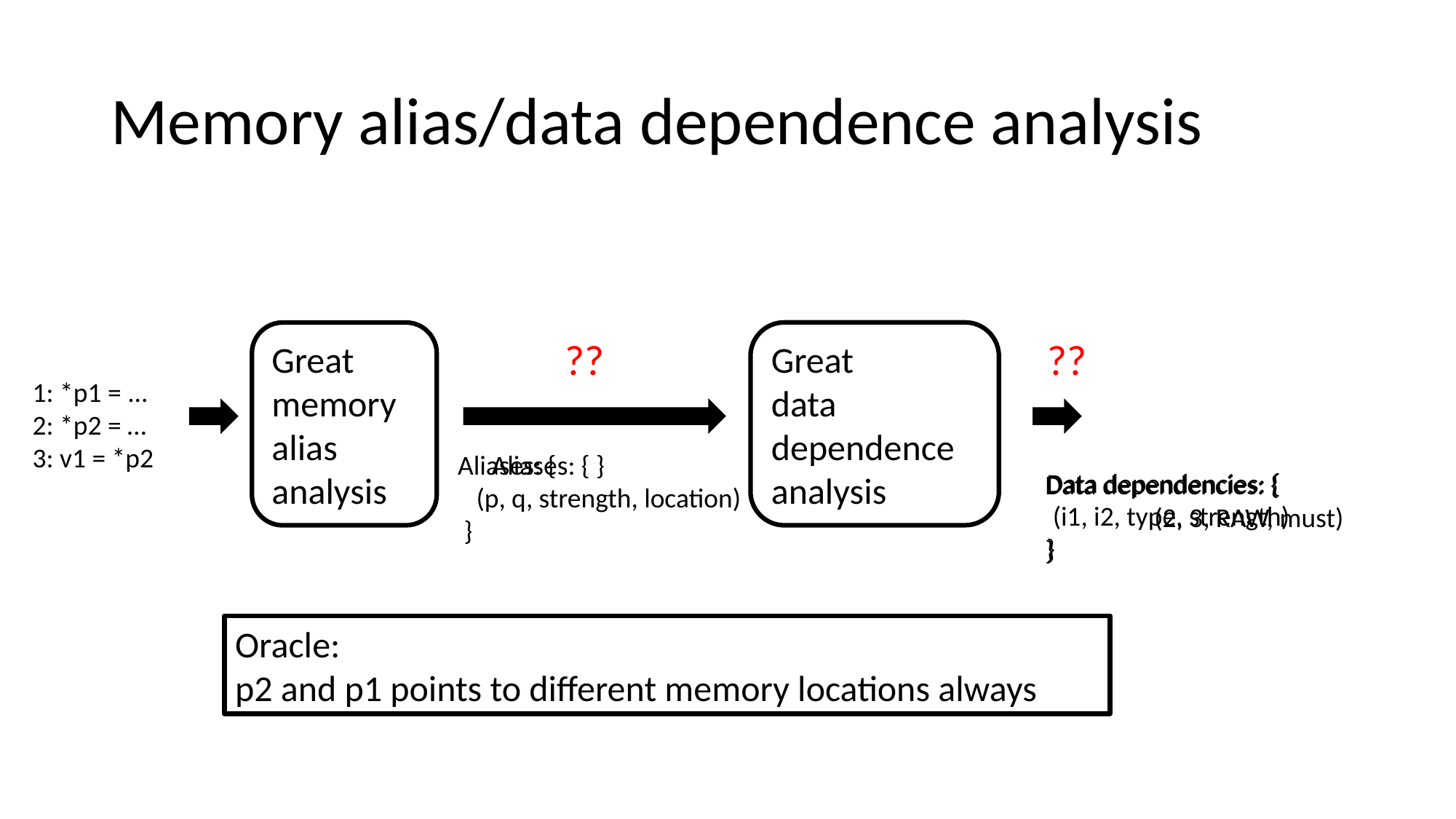

# Memory alias/data dependence analysis
Great
data dependence analysis
Great
memory alias analysis
??
??
1: *p1 = ...
2: *p2 = …
3: v1 = *p2

Aliases: {
   (p, q, strength, location)
 }
Aliases: { }
Data dependencies: {
 (i1, i2, type, strength)
}
Data dependencies: {
	(2, 3, RAW, must)
}
Oracle:
p2 and p1 points to different memory locations always